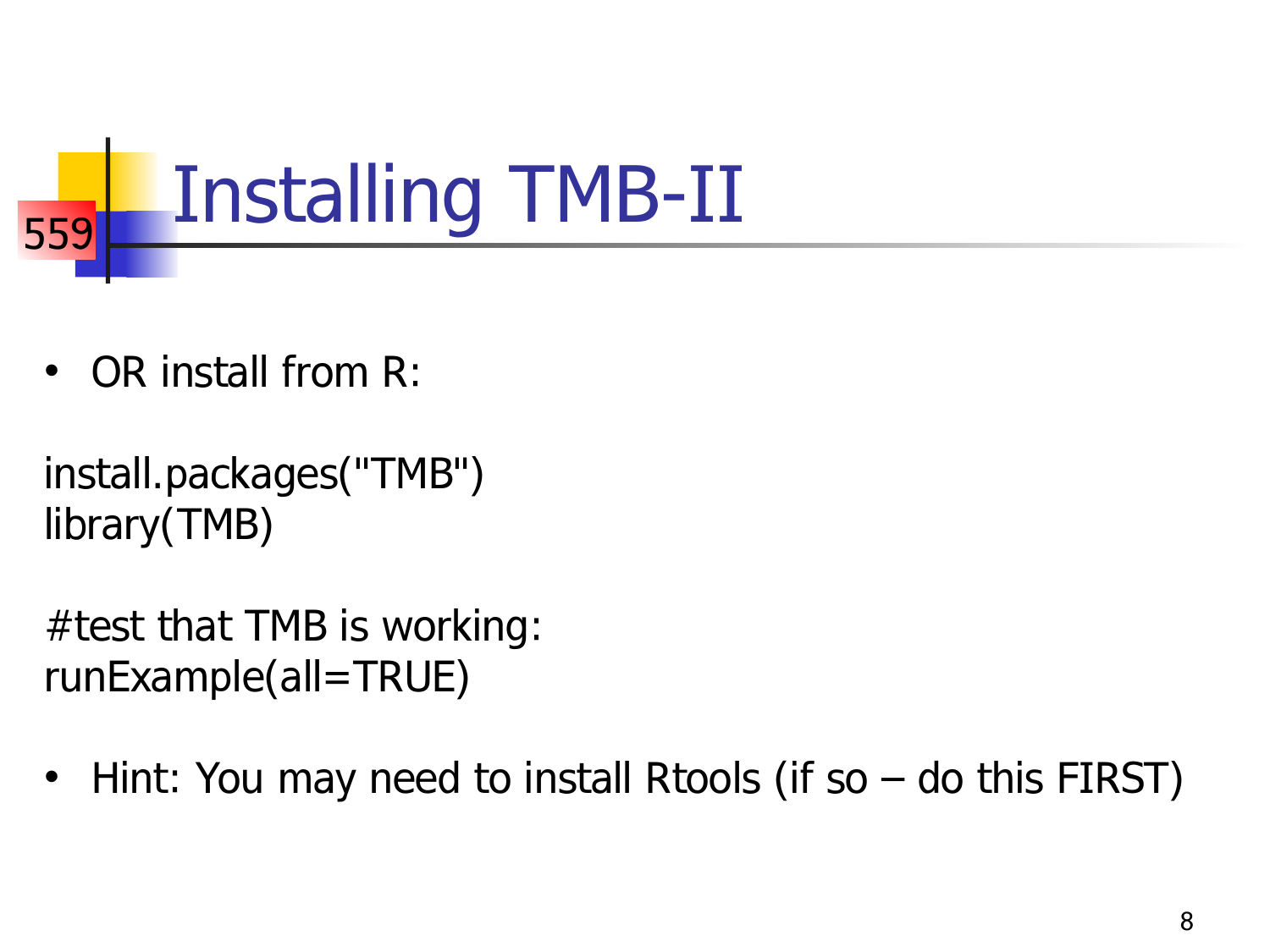

# Installing TMB-II
OR install from R:

install.packages("TMB")
library(TMB)

#test that TMB is working:
runExample(all=TRUE)

Hint: You may need to install Rtools (if so – do this FIRST)
8